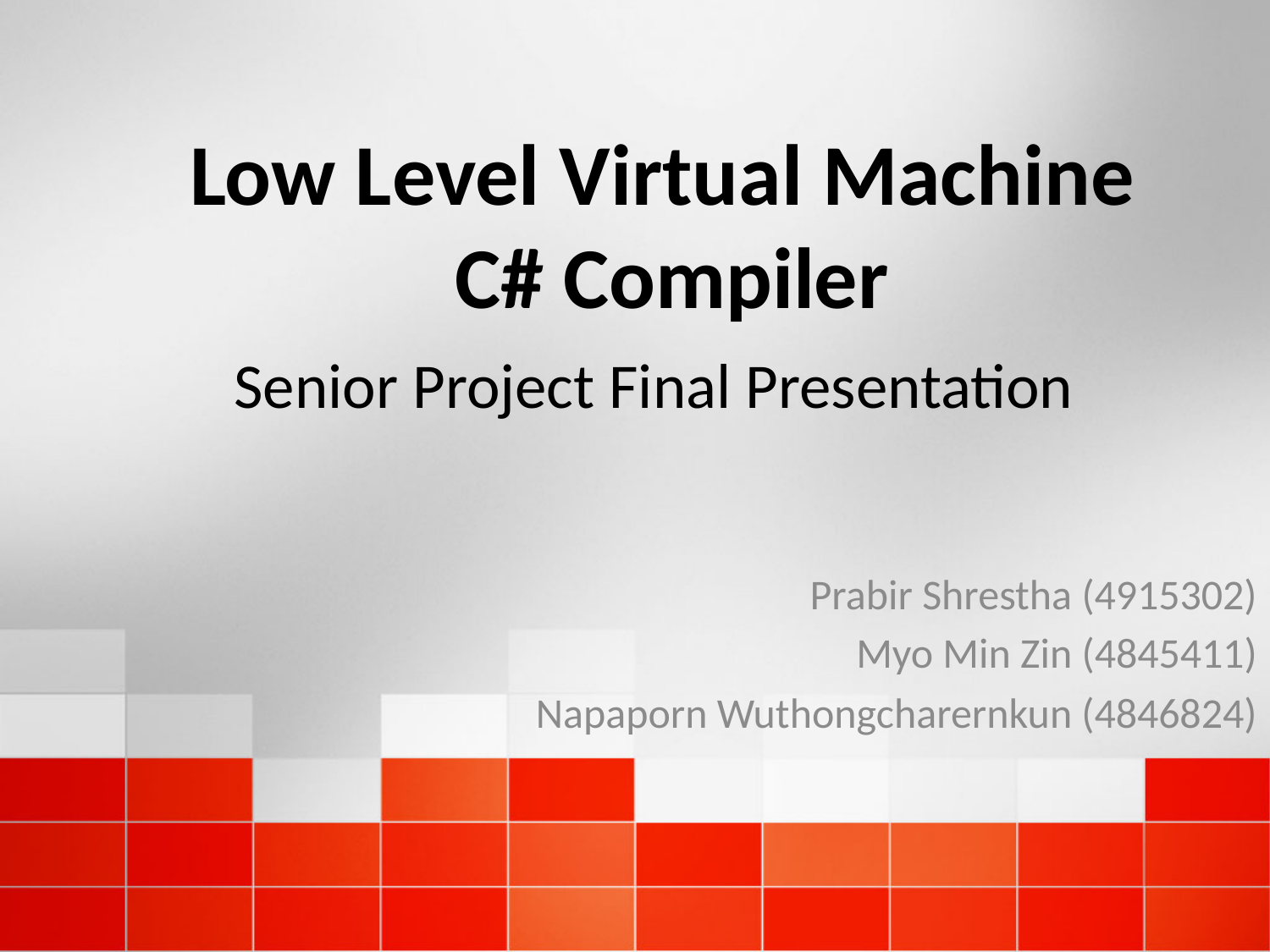

# Low Level Virtual Machine C# Compiler
Senior Project Final Presentation
Prabir Shrestha (4915302)
Myo Min Zin (4845411)
Napaporn Wuthongcharernkun (4846824)